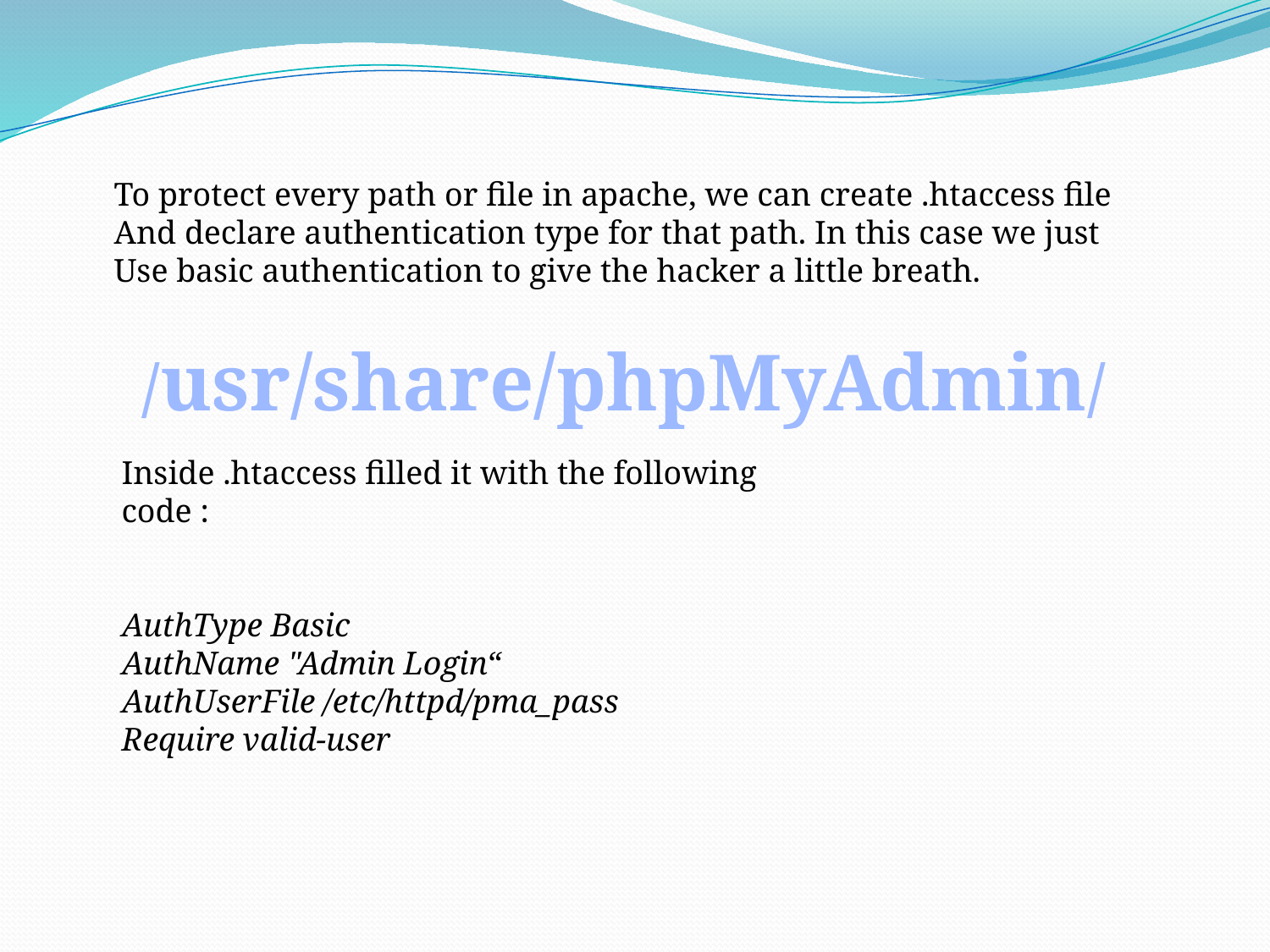

To protect every path or file in apache, we can create .htaccess file
And declare authentication type for that path. In this case we just
Use basic authentication to give the hacker a little breath.
/usr/share/phpMyAdmin/
Inside .htaccess filled it with the following code :

AuthType Basic
AuthName "Admin Login“
AuthUserFile /etc/httpd/pma_pass
Require valid-user